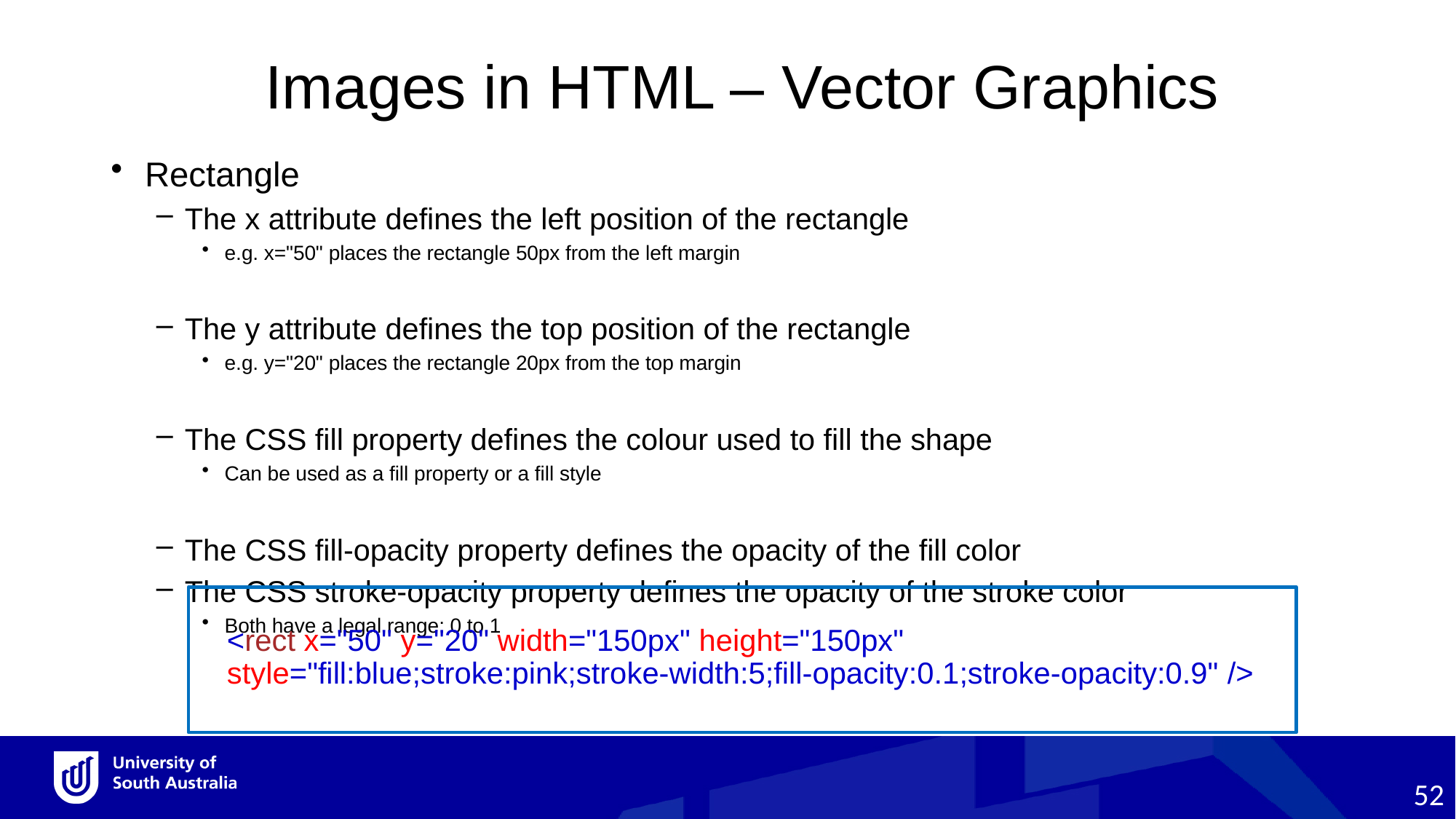

Images in HTML – Vector Graphics
Rectangle
The x attribute defines the left position of the rectangle
e.g. x="50" places the rectangle 50px from the left margin

The y attribute defines the top position of the rectangle
e.g. y="20" places the rectangle 20px from the top margin

The CSS fill property defines the colour used to fill the shape
Can be used as a fill property or a fill style

The CSS fill-opacity property defines the opacity of the fill color
The CSS stroke-opacity property defines the opacity of the stroke color
Both have a legal range: 0 to 1
  <rect x="50" y="20" width="150px" height="150px"
  style="fill:blue;stroke:pink;stroke-width:5;fill-opacity:0.1;stroke-opacity:0.9" />
52